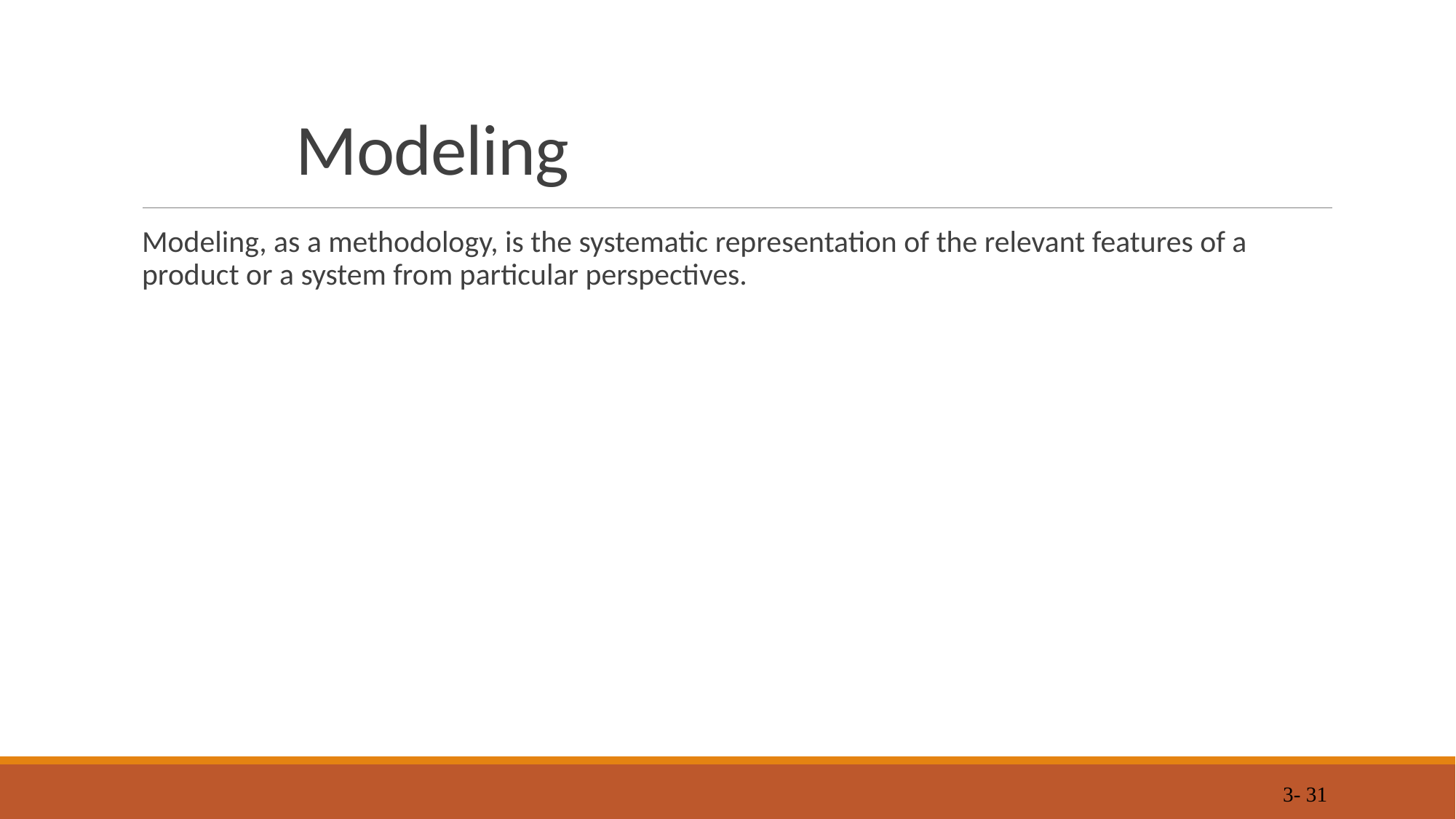

# Modeling
Modeling, as a methodology, is the systematic representation of the relevant features of a product or a system from particular perspectives.
  3- 31